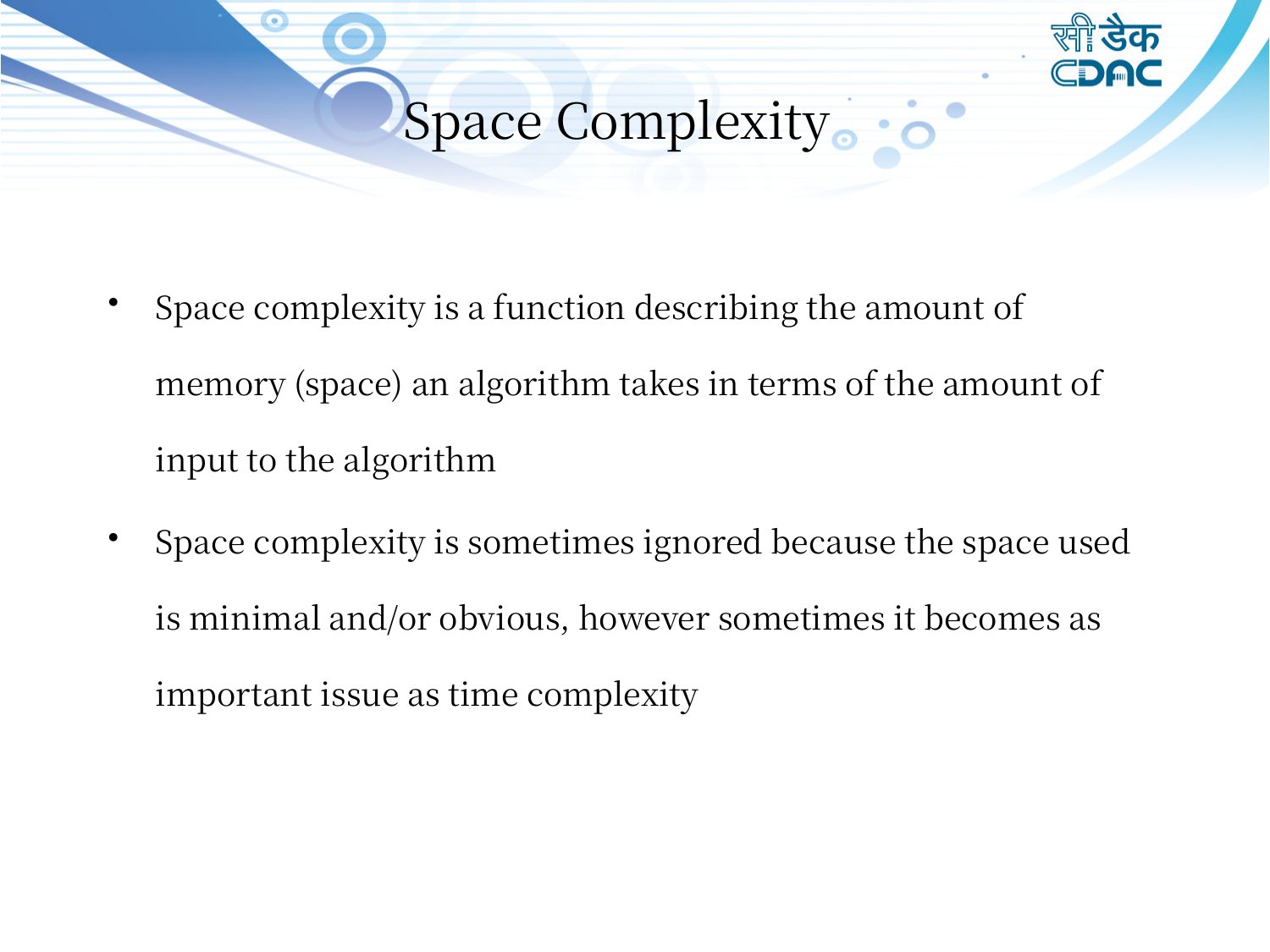

# Space Complexity

Space complexity is a function describing the amount of memory (space) an algorithm takes in terms of the amount of input to the algorithm
Space complexity is sometimes ignored because the space used is minimal and/or obvious, however sometimes it becomes as important issue as time complexity